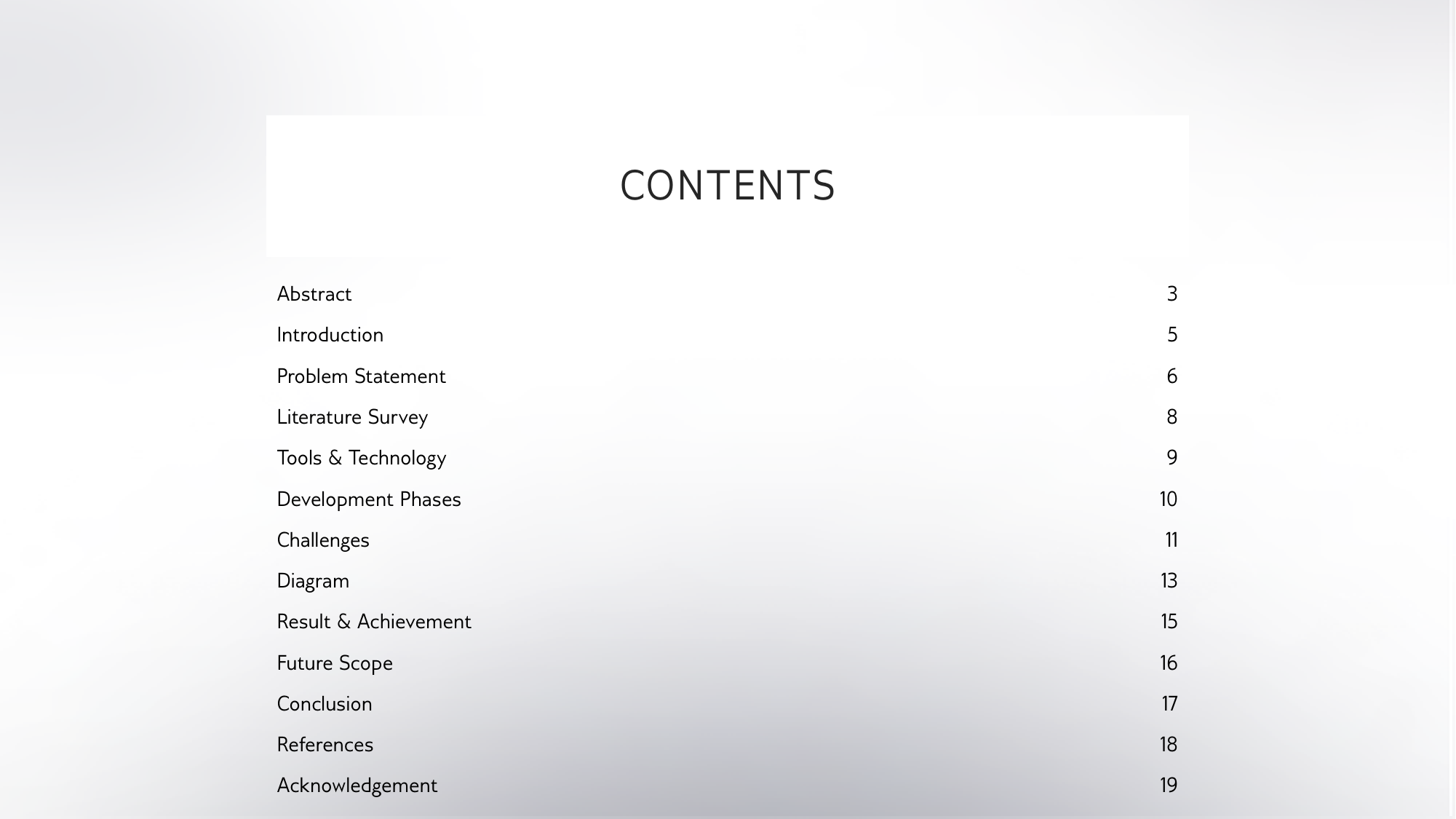

# Contents
| Abstract | 3 |
| --- | --- |
| Introduction | 5 |
| Problem Statement | 6 |
| Literature Survey | 8 |
| Tools & Technology | 9 |
| Development Phases | 10 |
| Challenges | 11 |
| Diagram | 13 |
| Result & Achievement | 15 |
| Future Scope | 16 |
| Conclusion | 17 |
| References | 18 |
| Acknowledgement | 19 |